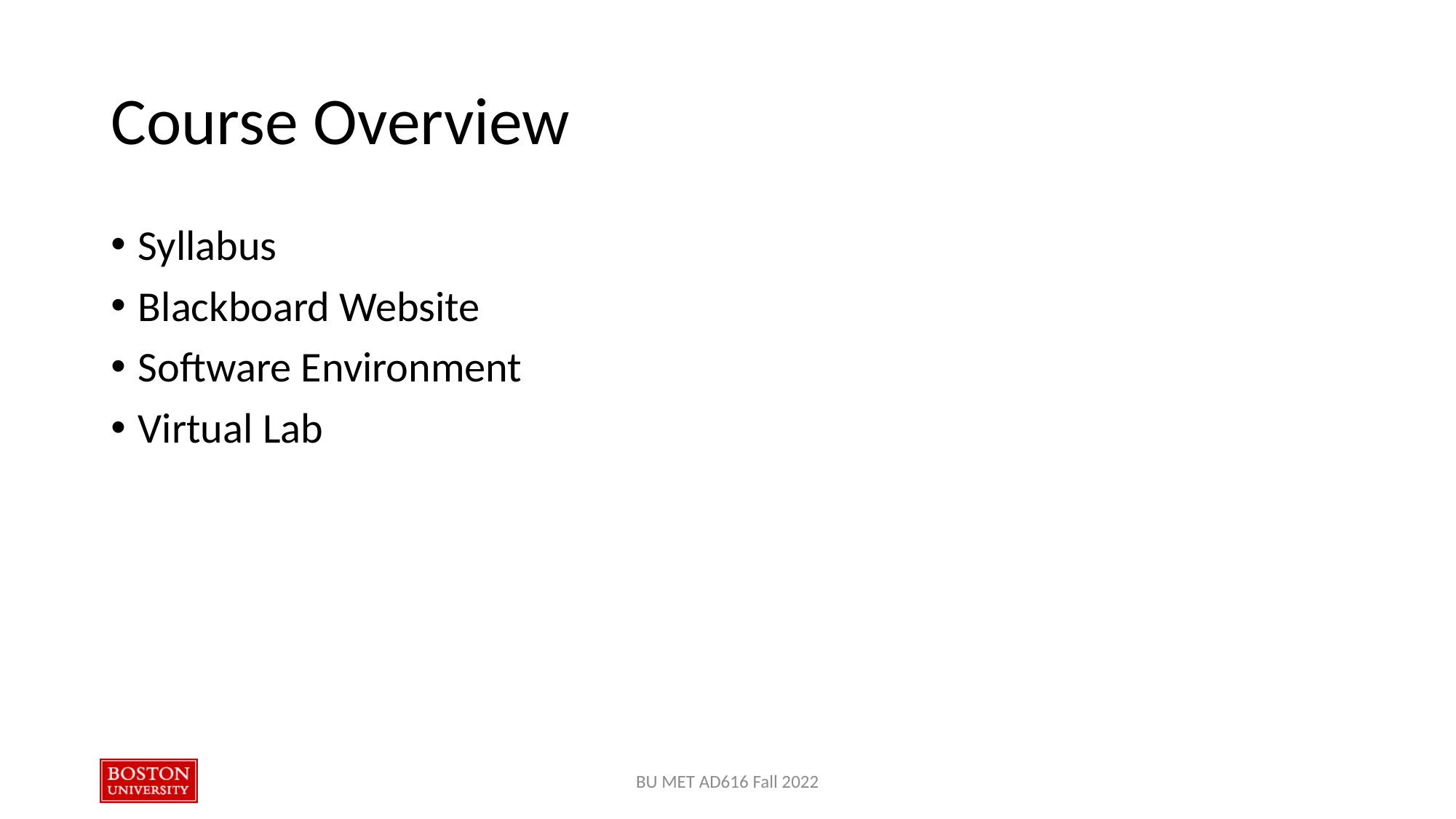

# Course Overview
Syllabus
Blackboard Website
Software Environment
Virtual Lab

BU MET AD616 Fall 2022